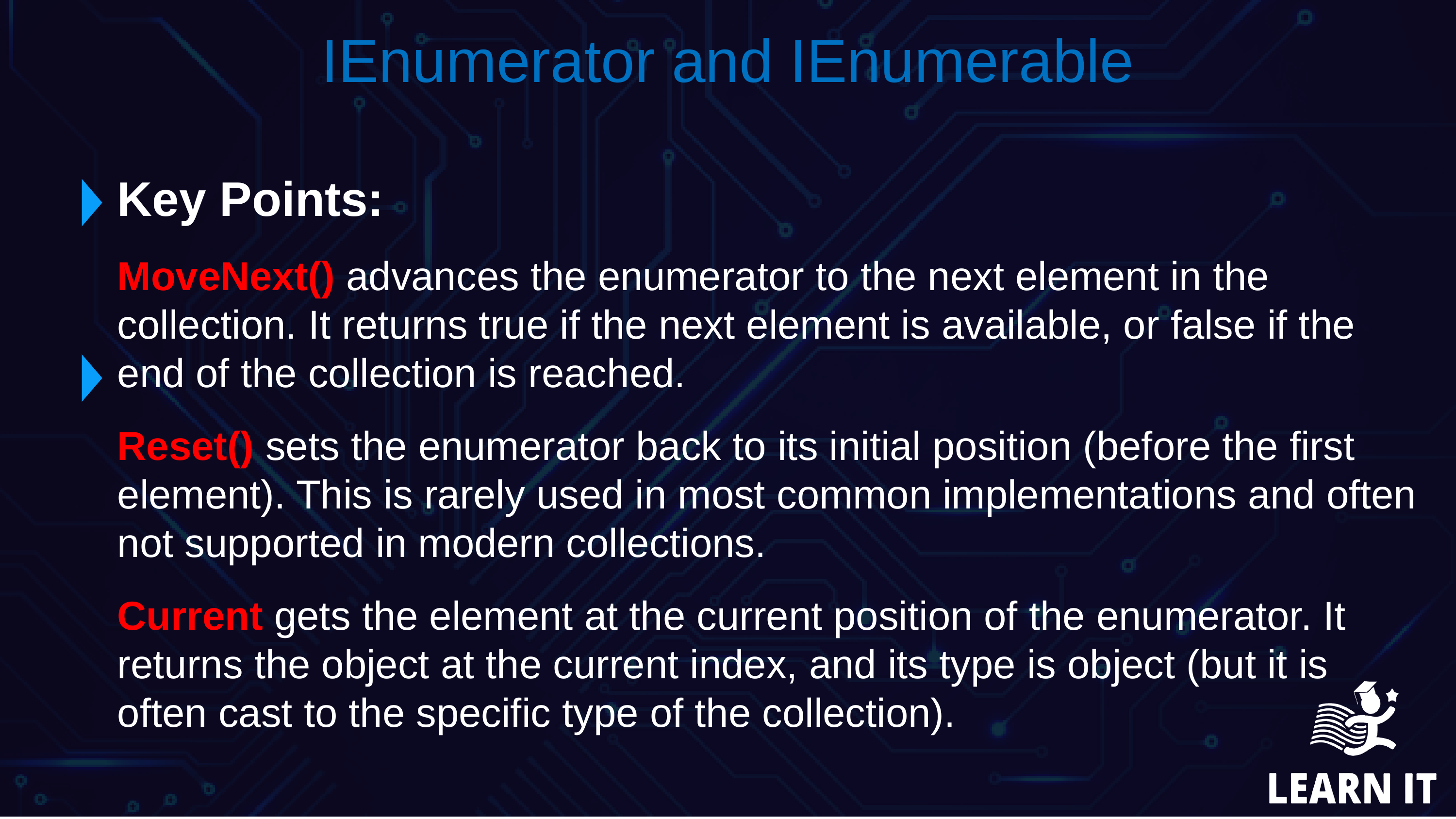

IEnumerator and IEnumerable
Key Points:

MoveNext() advances the enumerator to the next element in the collection. It returns true if the next element is available, or false if the end of the collection is reached.

Reset() sets the enumerator back to its initial position (before the first element). This is rarely used in most common implementations and often not supported in modern collections.

Current gets the element at the current position of the enumerator. It returns the object at the current index, and its type is object (but it is often cast to the specific type of the collection).